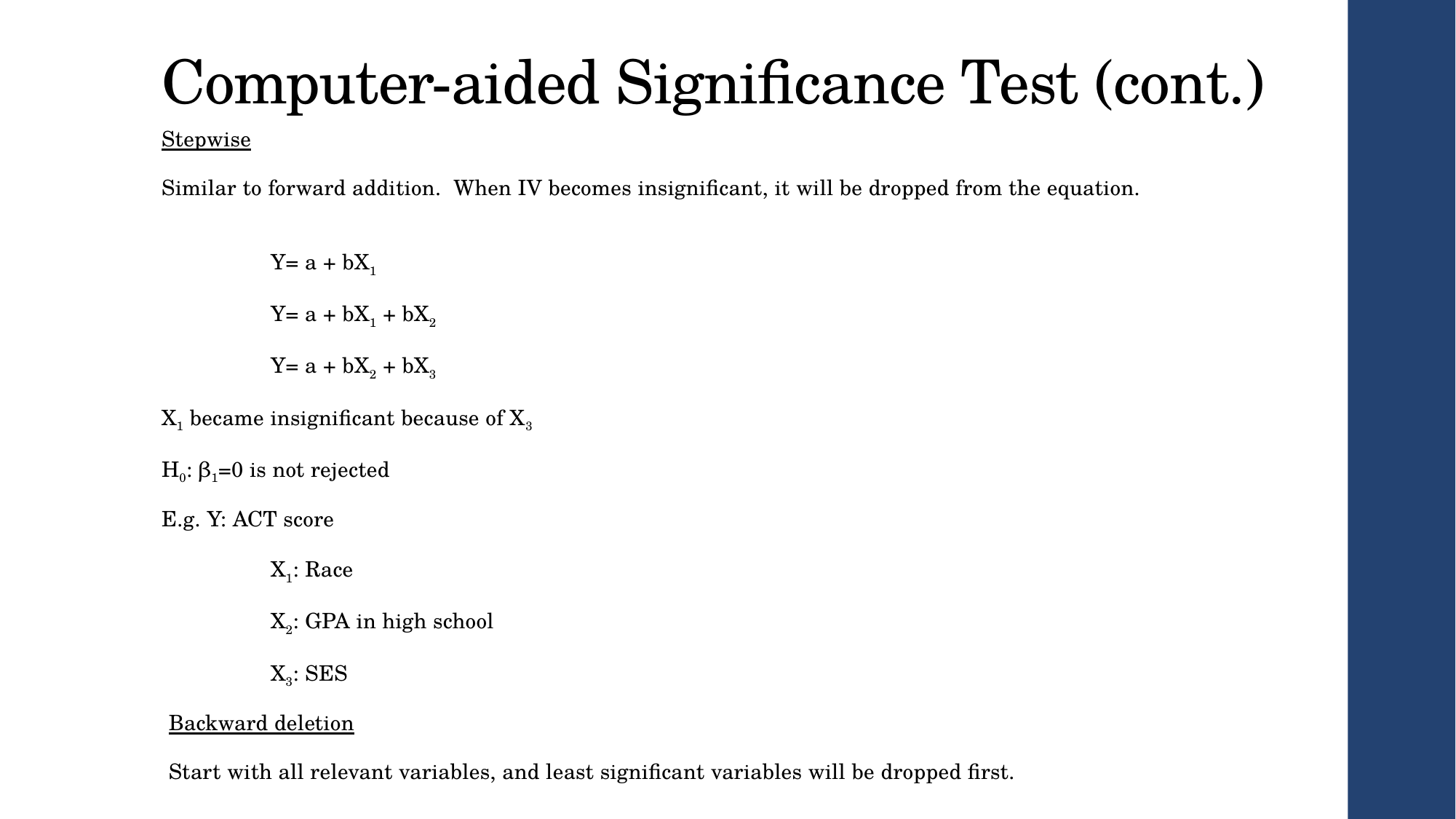

# Computer-aided Significance Test (cont.)
Stepwise
Similar to forward addition.  When IV becomes insignificant, it will be dropped from the equation.
	Y= a + bX1
	Y= a + bX1 + bX2
	Y= a + bX2 + bX3
X1 became insignificant because of X3
H0: β1=0 is not rejected
E.g. Y: ACT score
	X1: Race
	X2: GPA in high school
	X3: SES
 Backward deletion
 Start with all relevant variables, and least significant variables will be dropped first.